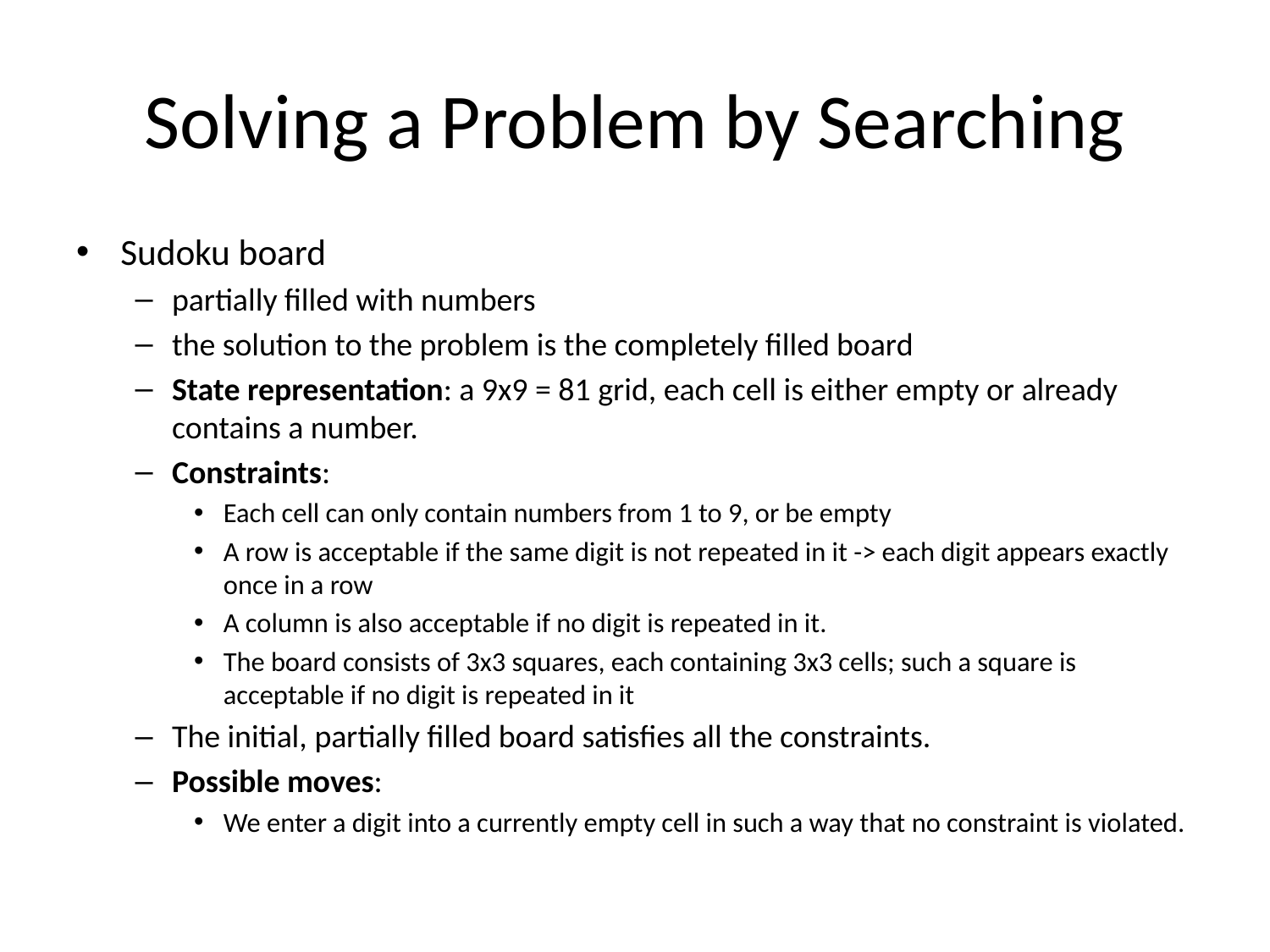

# Solving a Problem by Searching
Sudoku board
partially filled with numbers
the solution to the problem is the completely filled board
State representation: a 9x9 = 81 grid, each cell is either empty or already contains a number.
Constraints:
Each cell can only contain numbers from 1 to 9, or be empty
A row is acceptable if the same digit is not repeated in it -> each digit appears exactly once in a row
A column is also acceptable if no digit is repeated in it.
The board consists of 3x3 squares, each containing 3x3 cells; such a square is acceptable if no digit is repeated in it
The initial, partially filled board satisfies all the constraints.
Possible moves:
We enter a digit into a currently empty cell in such a way that no constraint is violated.